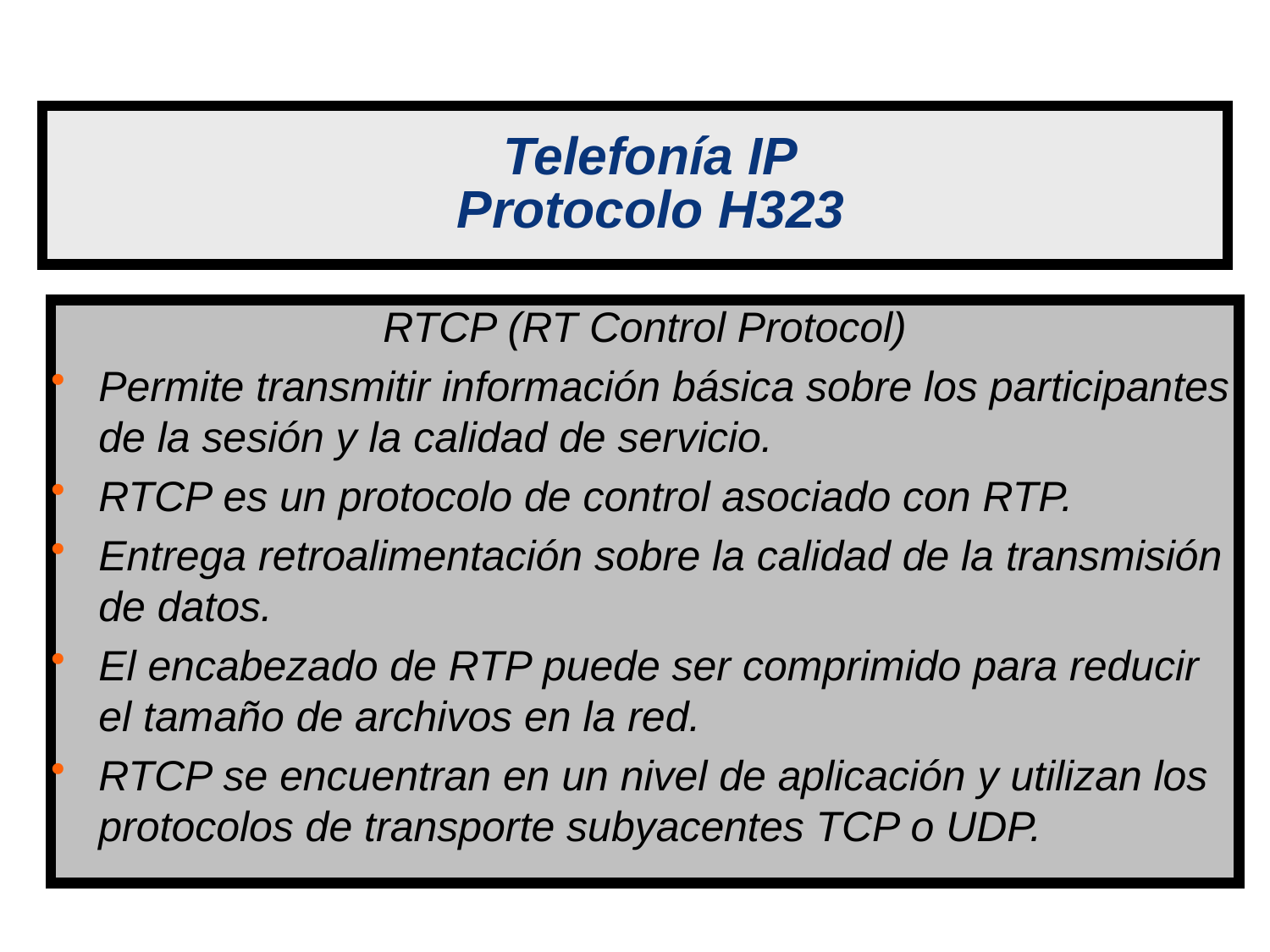

# Telefonía IP Protocolo H323
RTCP (RT Control Protocol)
Permite transmitir información básica sobre los participantes de la sesión y la calidad de servicio.
RTCP es un protocolo de control asociado con RTP.
Entrega retroalimentación sobre la calidad de la transmisión de datos.
El encabezado de RTP puede ser comprimido para reducir el tamaño de archivos en la red.
RTCP se encuentran en un nivel de aplicación y utilizan los protocolos de transporte subyacentes TCP o UDP.